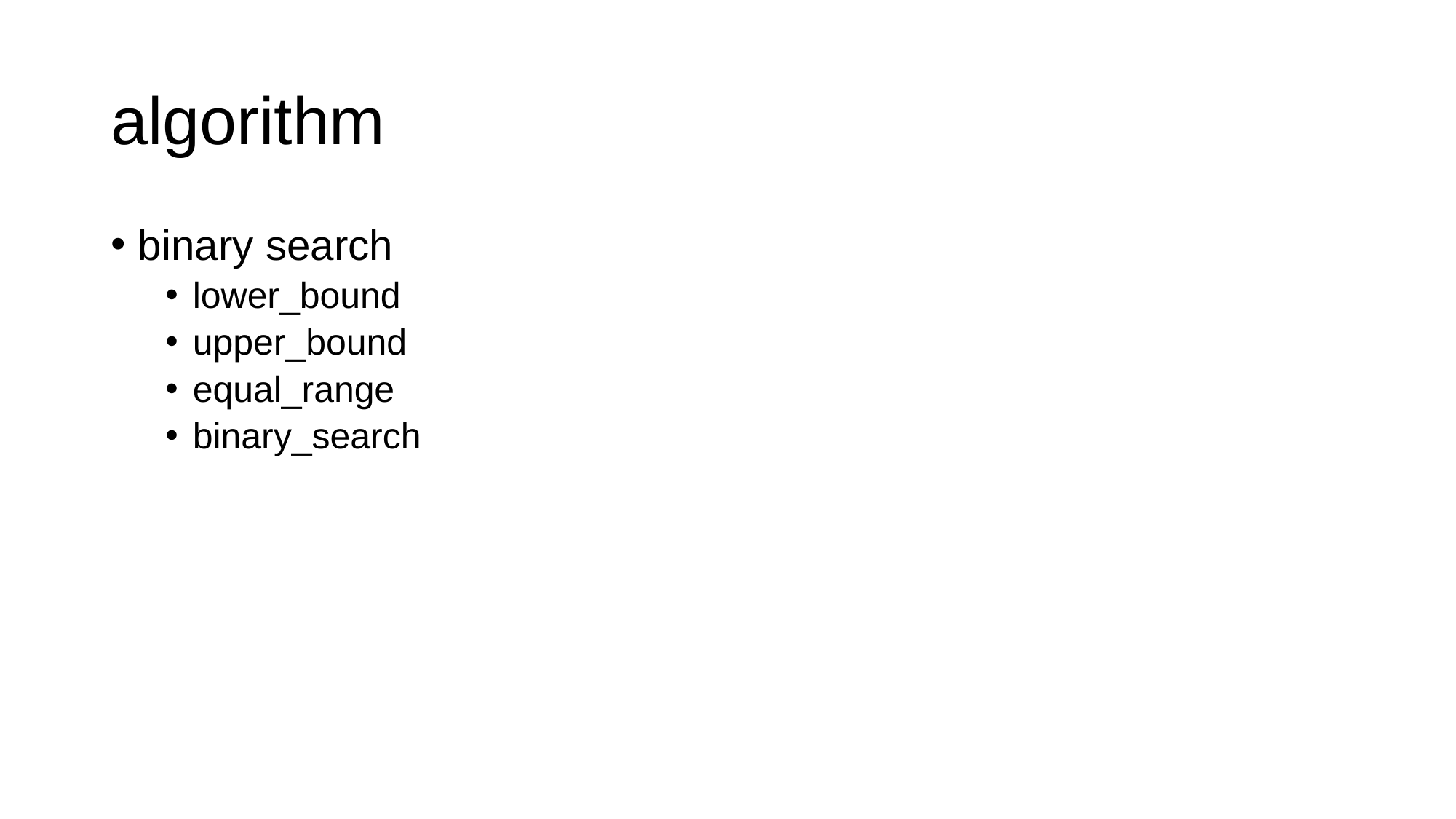

# algorithm
binary search
lower_bound
upper_bound
equal_range
binary_search